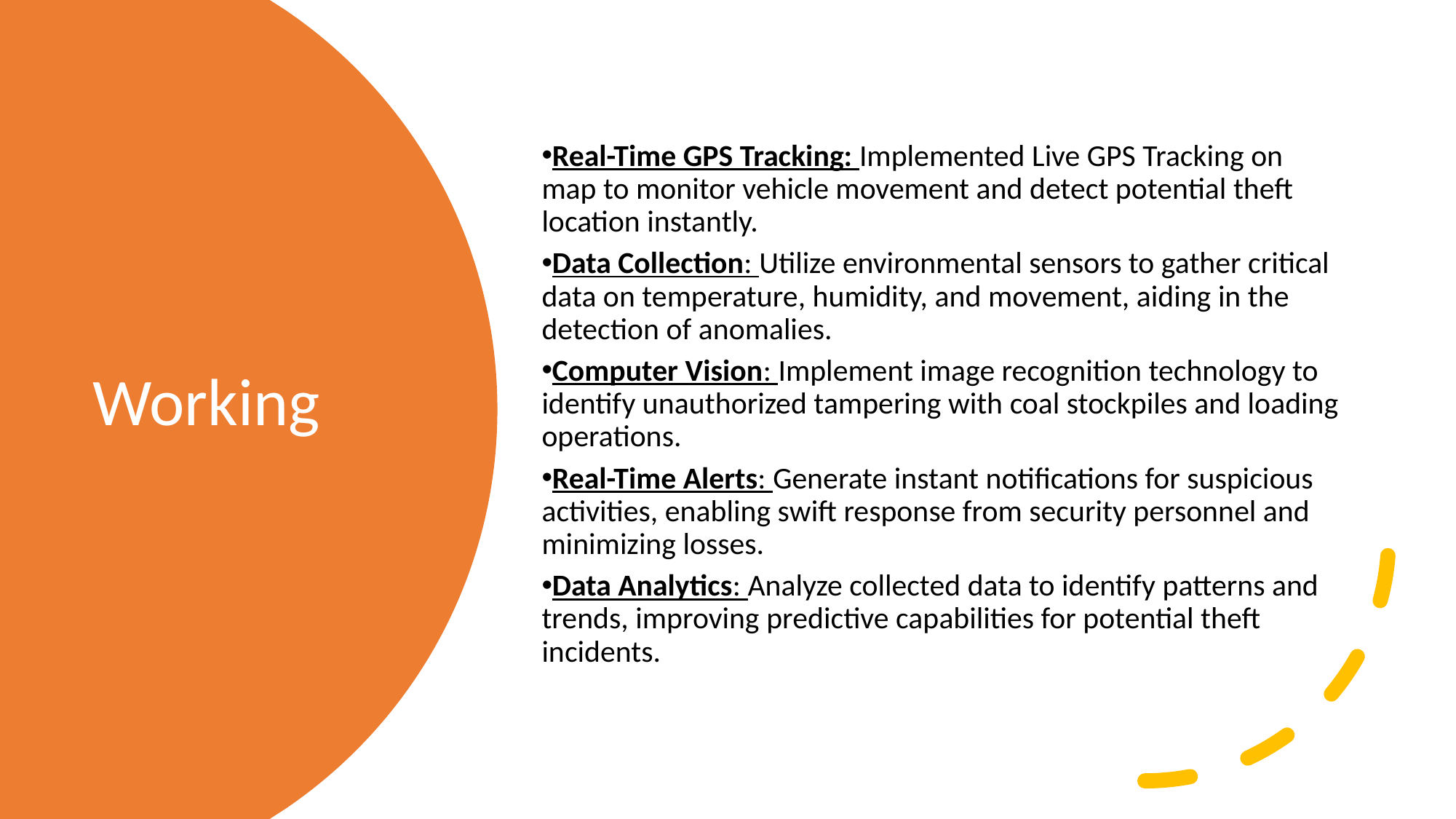

Real-Time GPS Tracking: Implemented Live GPS Tracking on map to monitor vehicle movement and detect potential theft location instantly.
Data Collection: Utilize environmental sensors to gather critical data on temperature, humidity, and movement, aiding in the detection of anomalies.
Computer Vision: Implement image recognition technology to identify unauthorized tampering with coal stockpiles and loading operations.
Real-Time Alerts: Generate instant notifications for suspicious activities, enabling swift response from security personnel and minimizing losses.
Data Analytics: Analyze collected data to identify patterns and trends, improving predictive capabilities for potential theft incidents.
Working